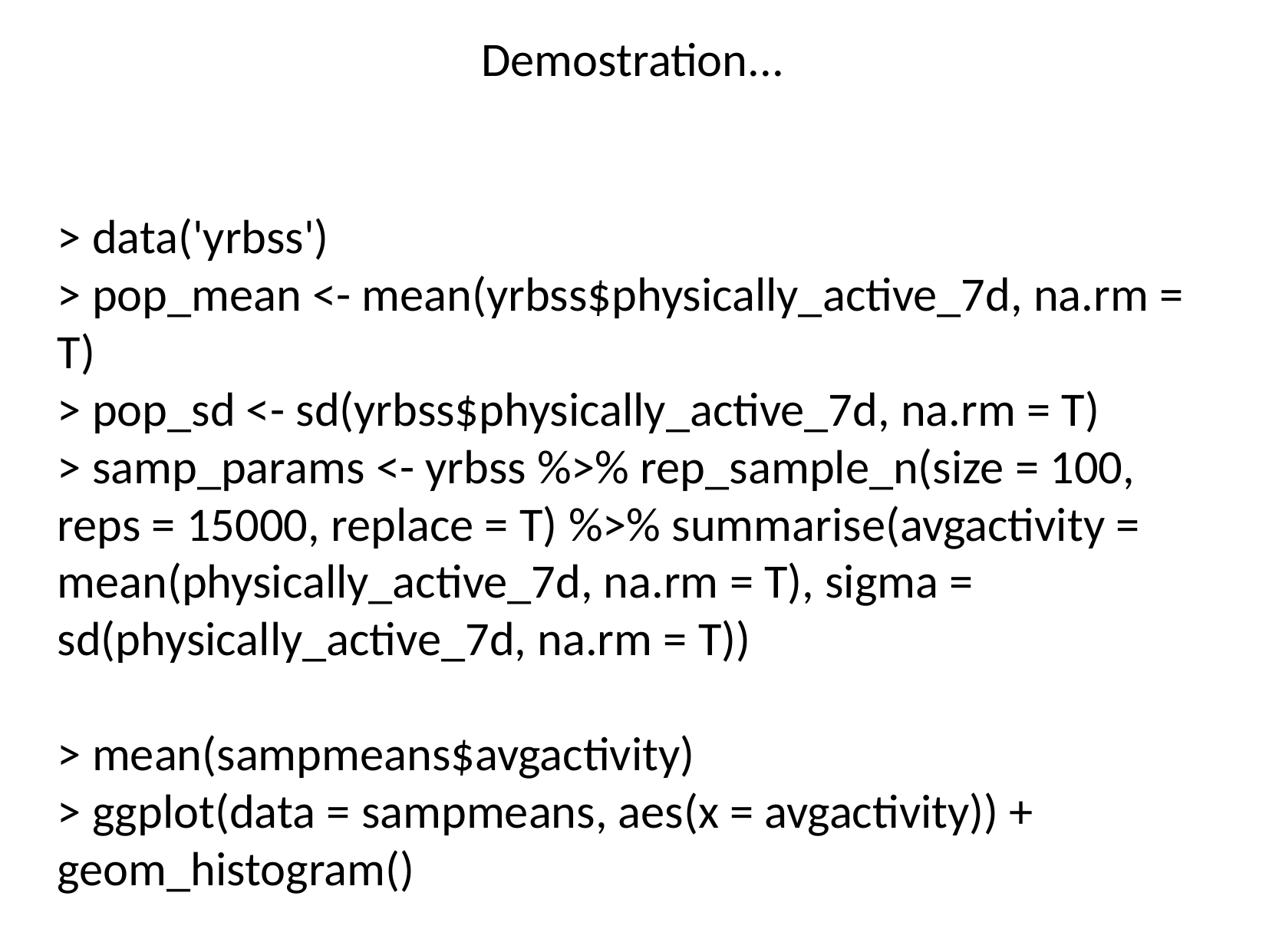

Demostration...

> data('yrbss')
> pop_mean <- mean(yrbss$physically_active_7d, na.rm = T)
> pop_sd <- sd(yrbss$physically_active_7d, na.rm = T)
> samp_params <- yrbss %>% rep_sample_n(size = 100, reps = 15000, replace = T) %>% summarise(avgactivity = mean(physically_active_7d, na.rm = T), sigma = sd(physically_active_7d, na.rm = T))

> mean(sampmeans$avgactivity)
> ggplot(data = sampmeans, aes(x = avgactivity)) + geom_histogram()